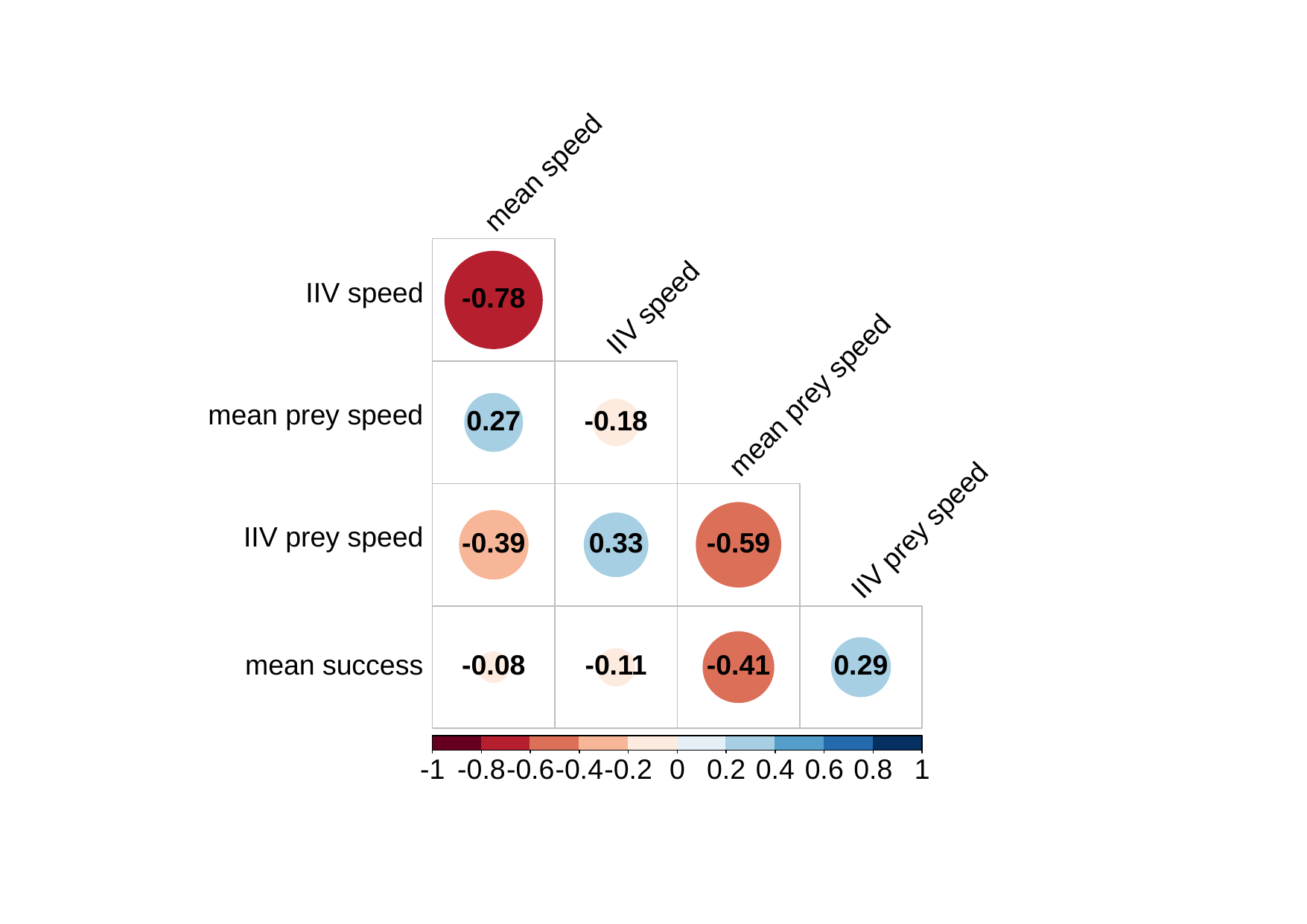

mean speed

IIV speed
-0.78
IIV speed

mean prey speed

mean prey speed
-0.18
0.27

IIV prey speed
IIV prey speed
-0.39
-0.59
0.33

-0.08
0.29
-0.11
-0.41
mean success

-0.8
-0.6
-0.4
-0.2
0
0.2
0.4
0.6
0.8
-1
1